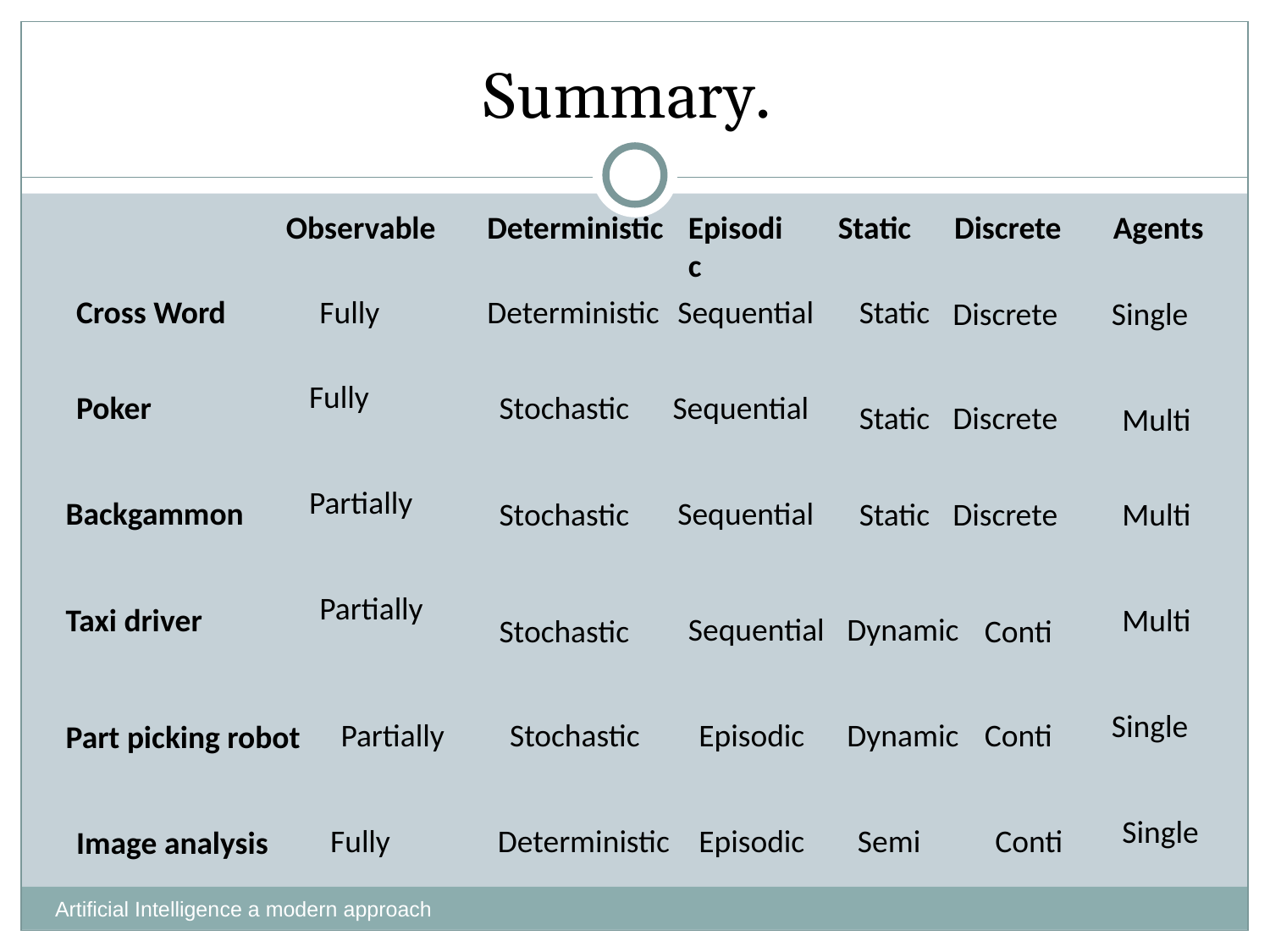

# Summary.
Observable
Deterministic
Episodic
Static
Discrete
Agents
Cross Word
Fully
Deterministic
Sequential
Static
Discrete
Single
Fully
Poker
Stochastic
Sequential
Static
Discrete
Multi
Partially
Backgammon
Sequential
Stochastic
Static
Discrete
Multi
Partially
Taxi driver
Multi
Sequential
Dynamic
Stochastic
Conti
Single
Partially
Stochastic
Episodic
Dynamic
Conti
Part picking robot
Single
Fully
Deterministic
Episodic
Semi
Conti
Image analysis
Artificial Intelligence a modern approach